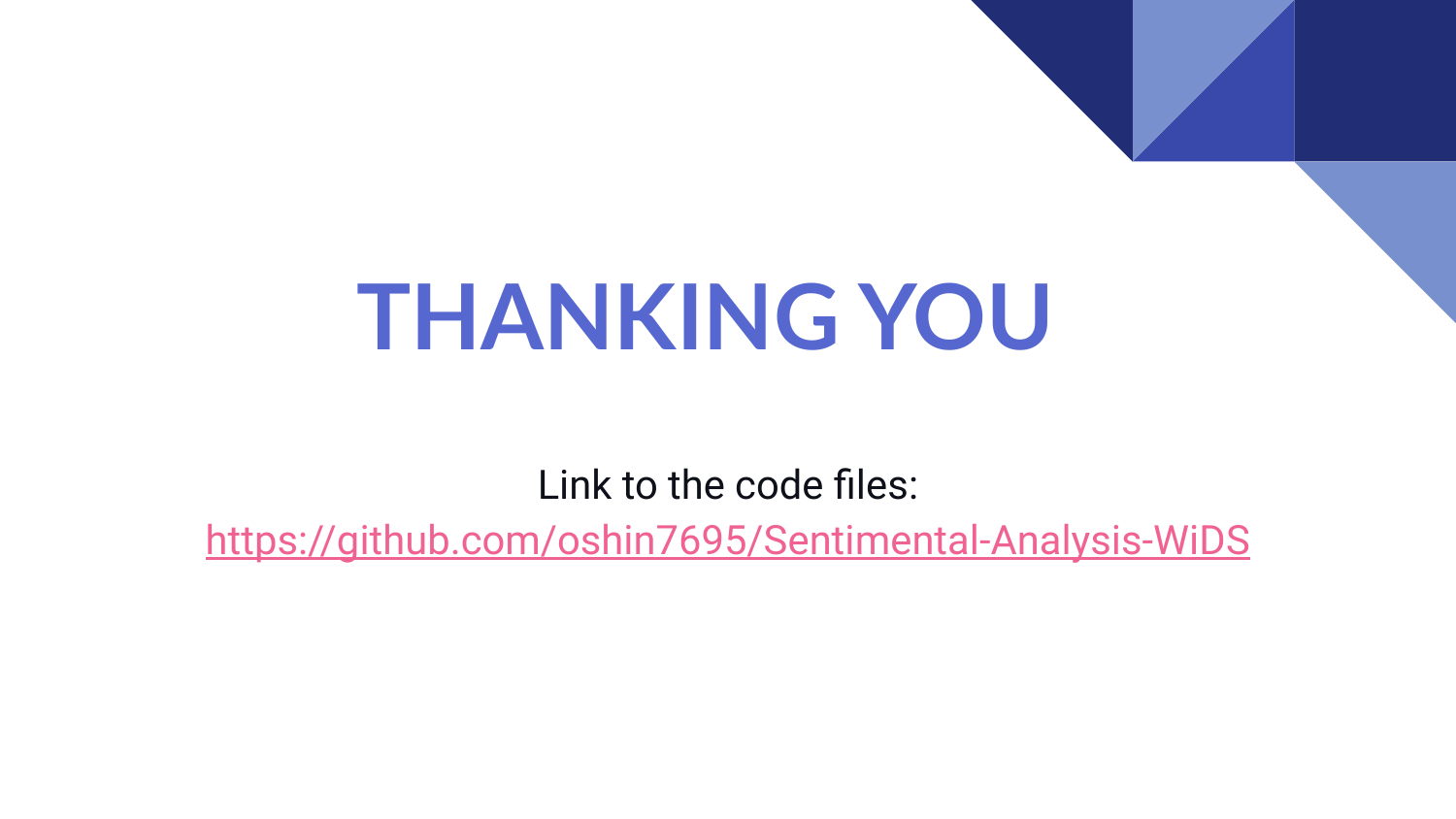

# THANKING YOU
Link to the code files:
https://github.com/oshin7695/Sentimental-Analysis-WiDS